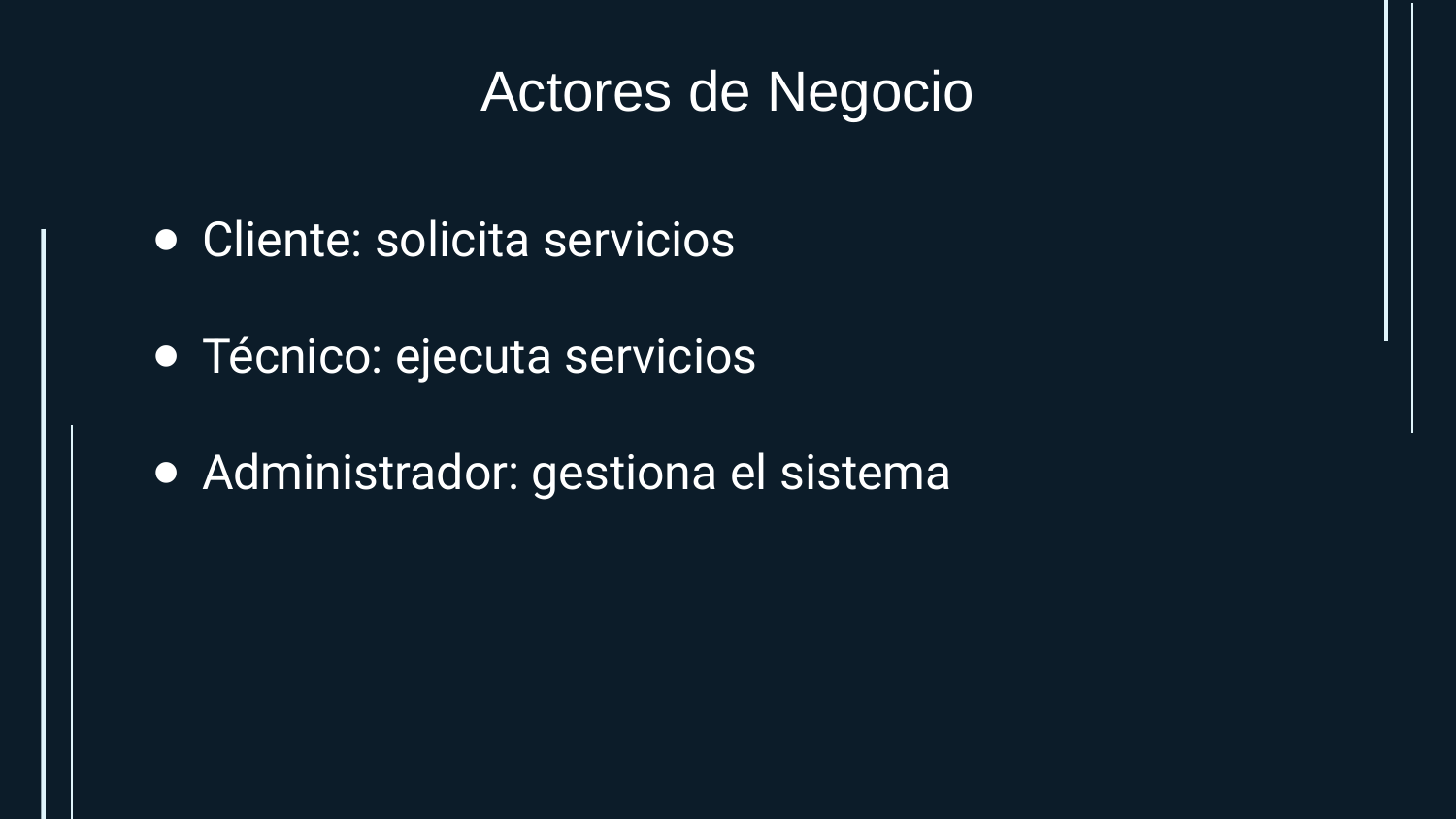

# Actores de Negocio
Cliente: solicita servicios

Técnico: ejecuta servicios

Administrador: gestiona el sistema